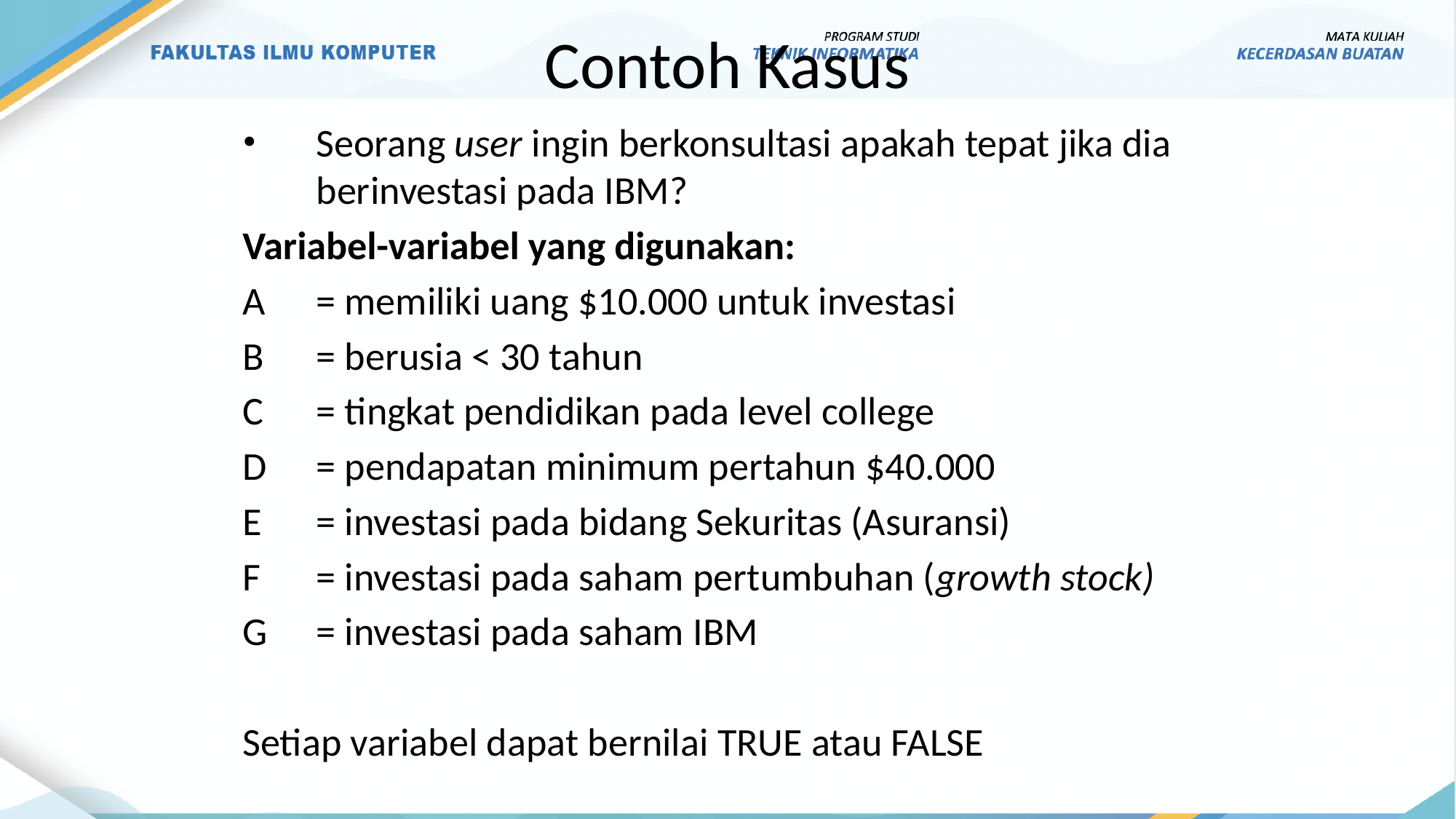

Contoh Kasus
Seorang user ingin berkonsultasi apakah tepat jika dia berinvestasi pada IBM?
Variabel-variabel yang digunakan:
A	= memiliki uang $10.000 untuk investasi
B	= berusia < 30 tahun
C	= tingkat pendidikan pada level college
D	= pendapatan minimum pertahun $40.000
E	= investasi pada bidang Sekuritas (Asuransi)
F	= investasi pada saham pertumbuhan (growth stock)
G	= investasi pada saham IBM

Setiap variabel dapat bernilai TRUE atau FALSE